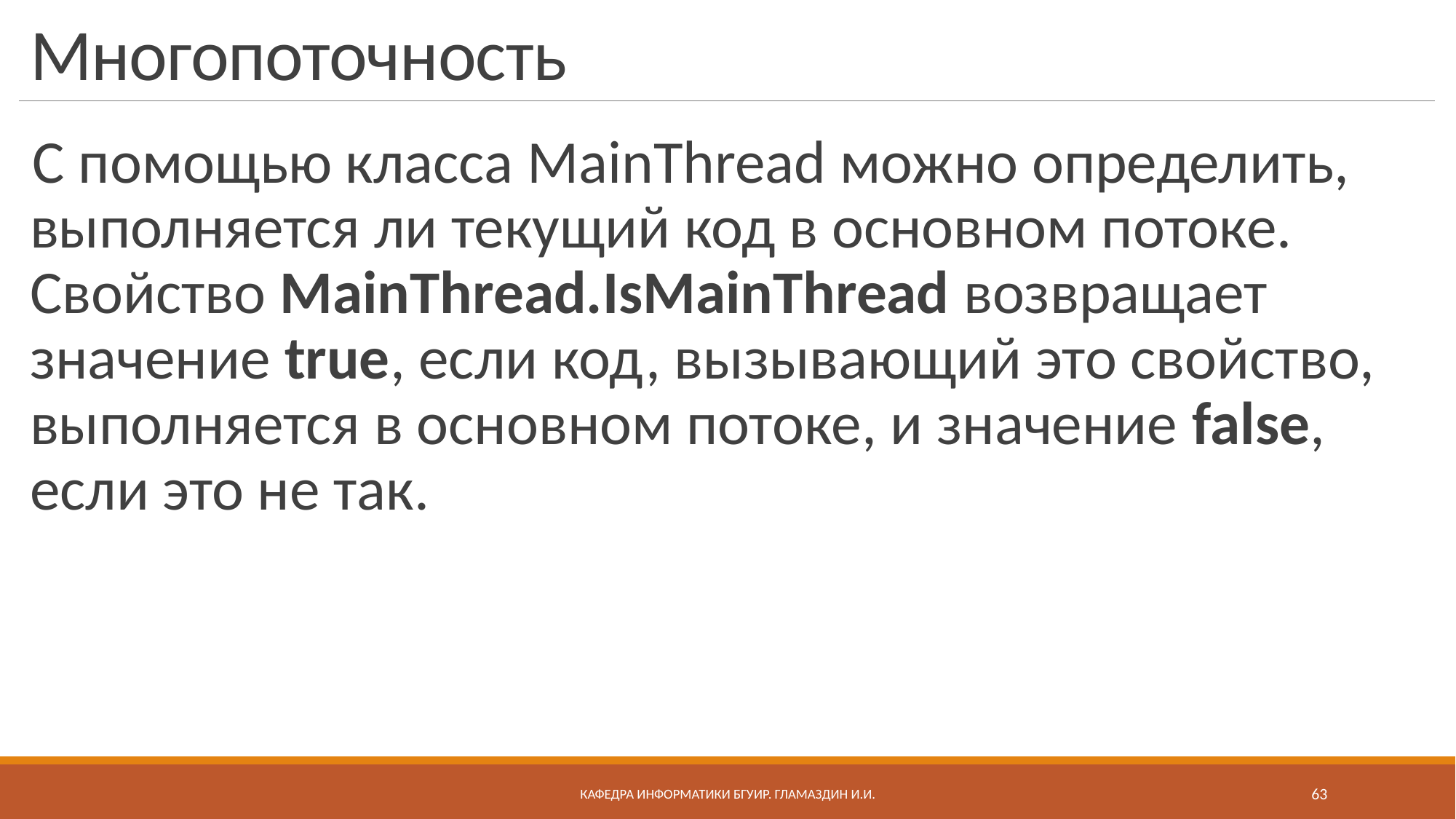

# Многопоточность
С помощью класса MainThread можно определить, выполняется ли текущий код в основном потоке. Свойство MainThread.IsMainThread возвращает значение true, если код, вызывающий это свойство, выполняется в основном потоке, и значение false, если это не так.
Кафедра информатики бгуир. Гламаздин И.и.
63